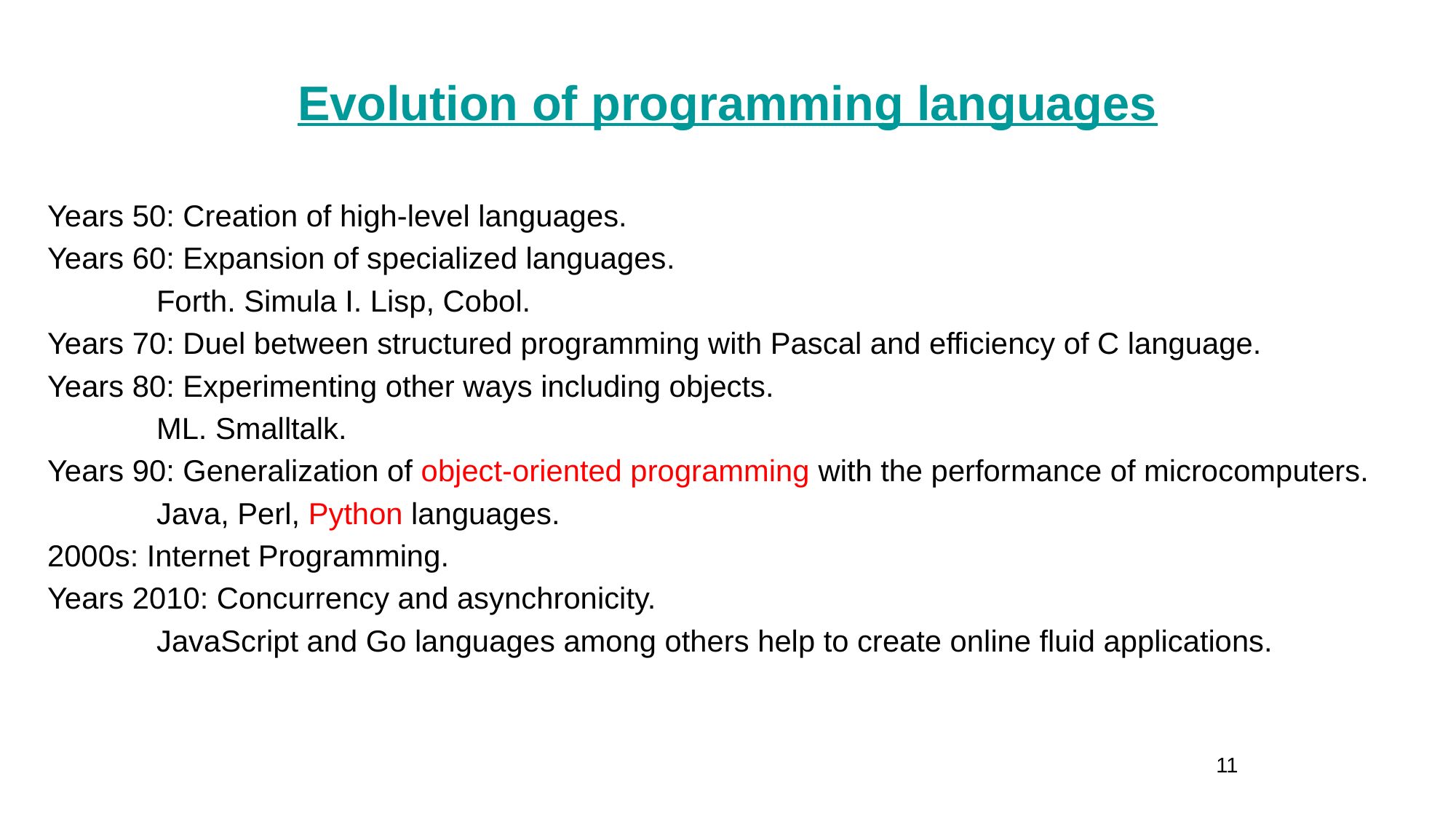

# Evolution of programming languages
Years 50: Creation of high-level languages.
Years 60: Expansion of specialized languages​​.
	Forth. Simula I. Lisp, Cobol.
Years 70: Duel between structured programming with Pascal and efficiency of C language.
Years 80: Experimenting other ways including objects.
	ML. Smalltalk.
Years 90: Generalization of object-oriented programming with the performance of microcomputers.
	Java, Perl, Python languages.
2000s: Internet Programming.
Years 2010: Concurrency and asynchronicity.
	JavaScript and Go languages among others help to create online fluid applications.
11